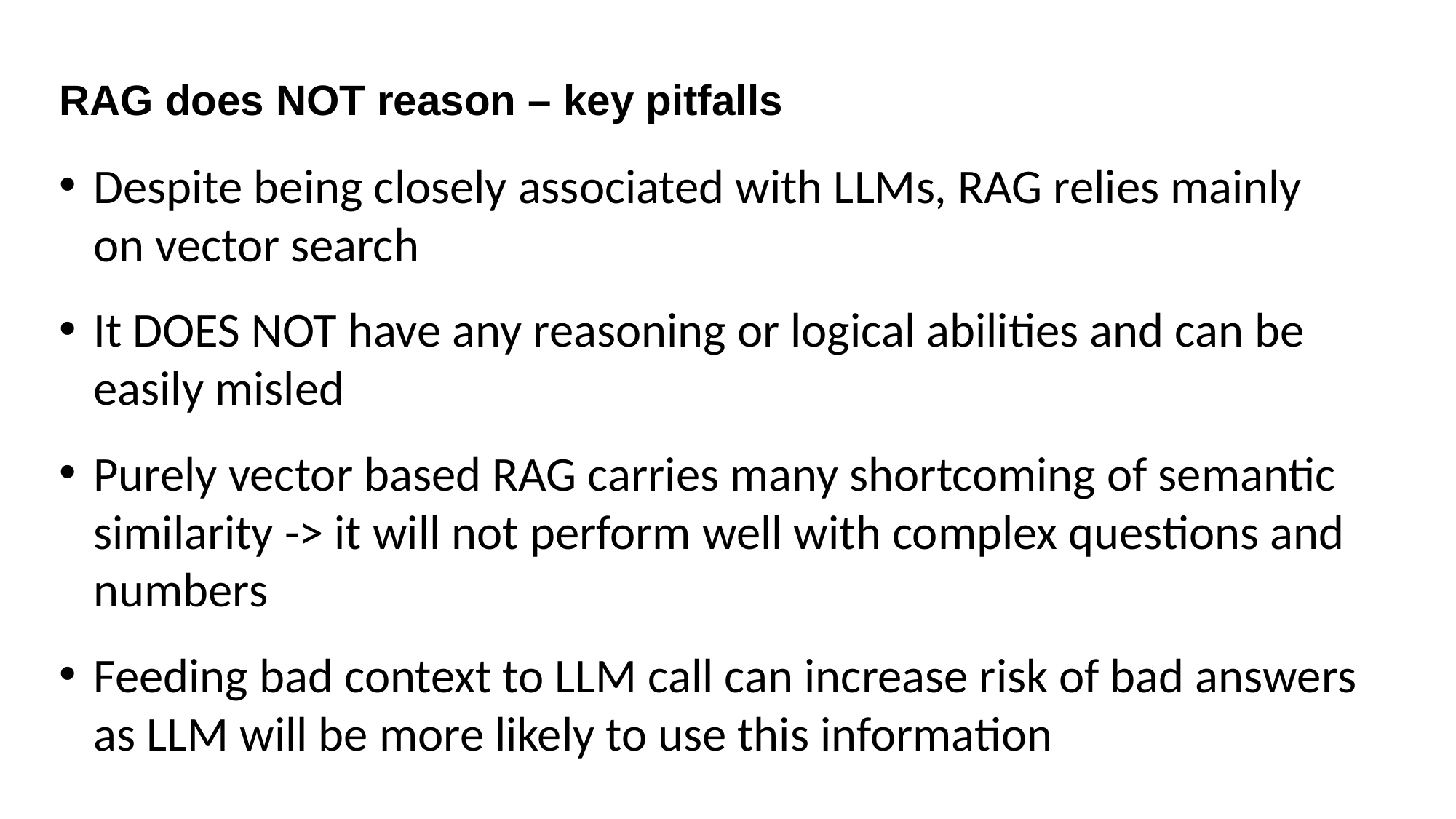

RAG does NOT reason – key pitfalls
Despite being closely associated with LLMs, RAG relies mainly on vector search
It DOES NOT have any reasoning or logical abilities and can be easily misled
Purely vector based RAG carries many shortcoming of semantic similarity -> it will not perform well with complex questions and numbers
Feeding bad context to LLM call can increase risk of bad answers as LLM will be more likely to use this information